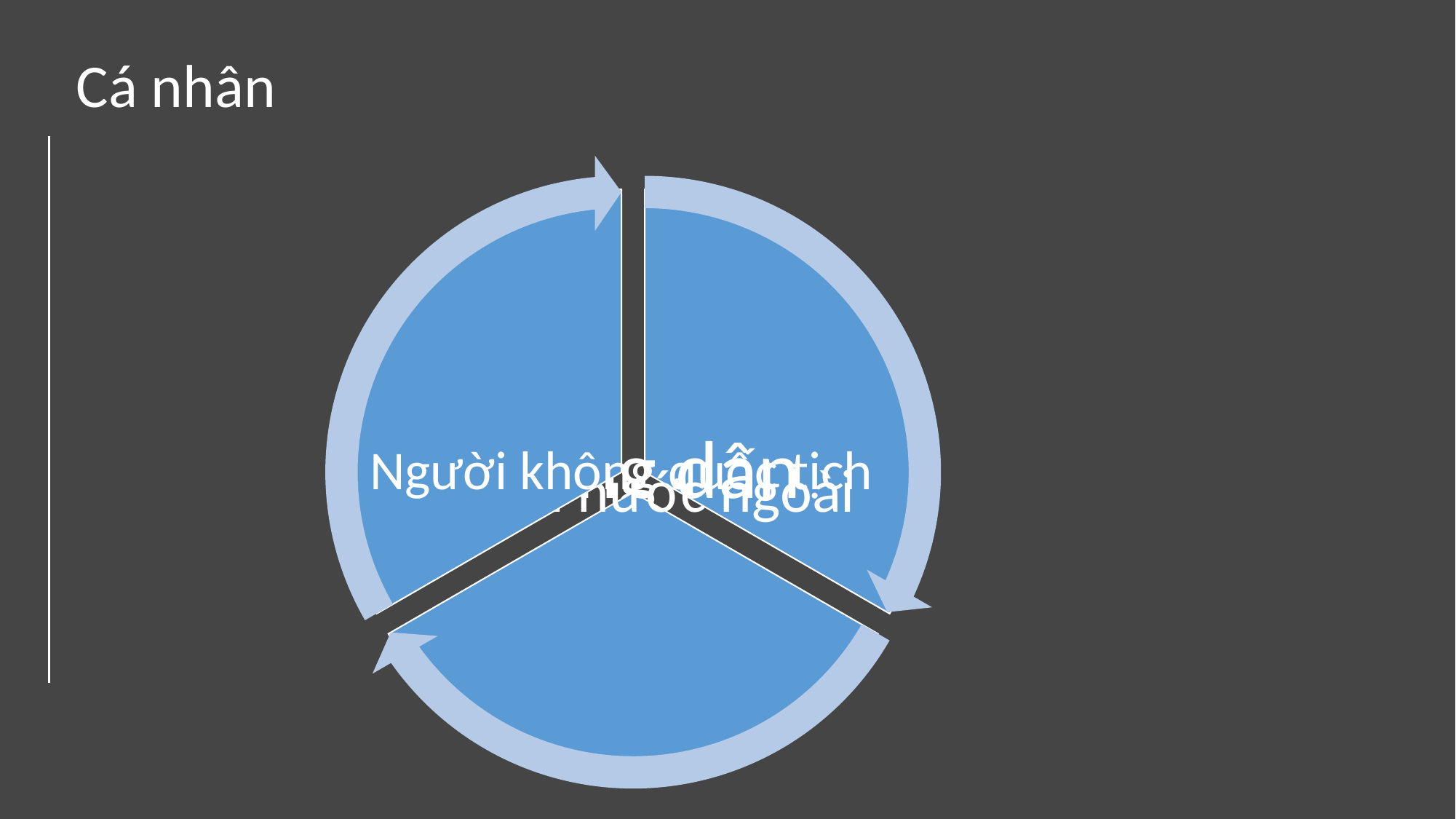

# Cá nhân
Công dân
Người nước ngoài
Người không quốc tịch